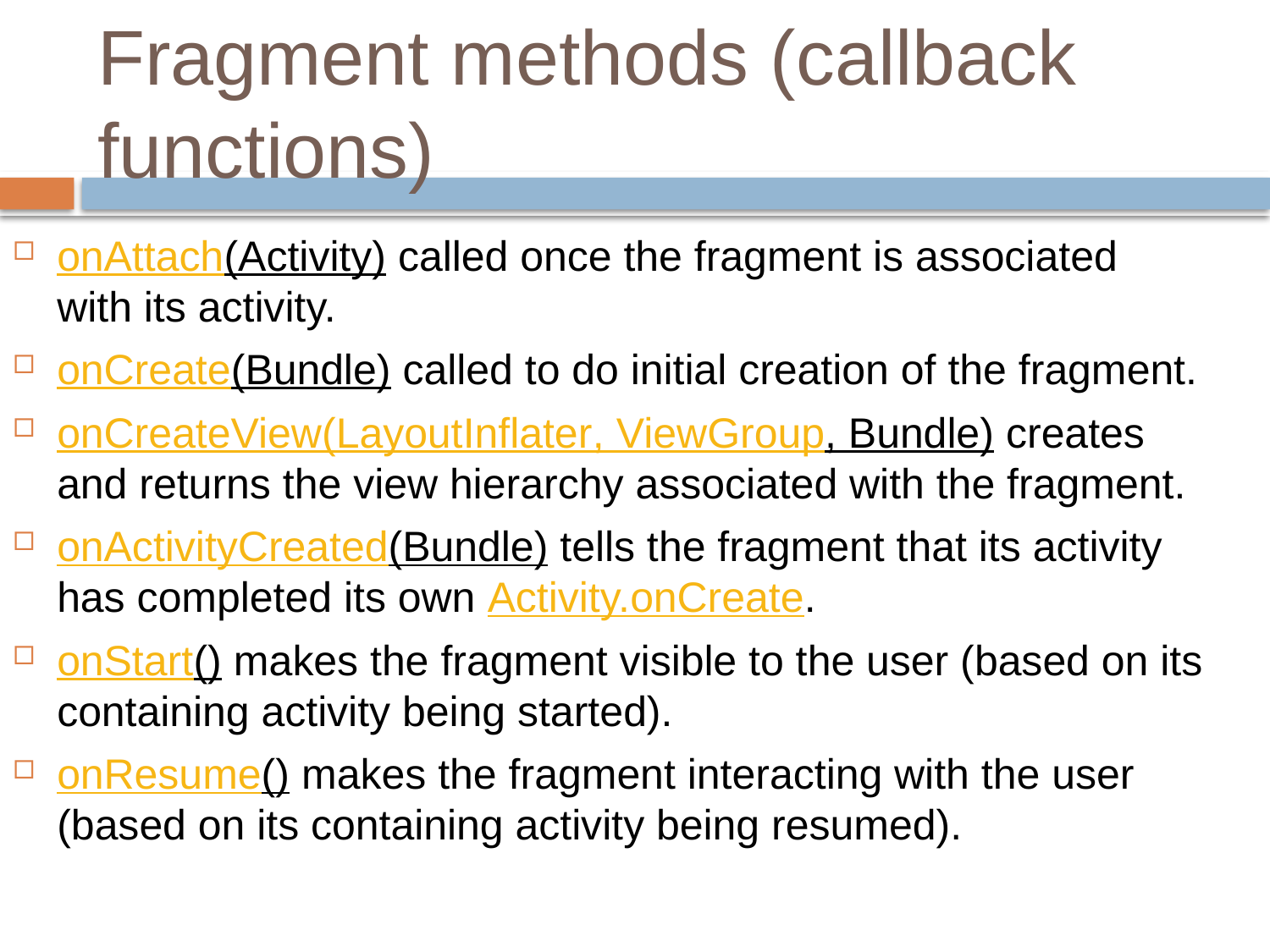

# Fragment methods (callback functions)
onAttach(Activity) called once the fragment is associated with its activity.
onCreate(Bundle) called to do initial creation of the fragment.
onCreateView(LayoutInflater, ViewGroup, Bundle) creates and returns the view hierarchy associated with the fragment.
onActivityCreated(Bundle) tells the fragment that its activity has completed its own Activity.onCreate.
onStart() makes the fragment visible to the user (based on its containing activity being started).
onResume() makes the fragment interacting with the user (based on its containing activity being resumed).